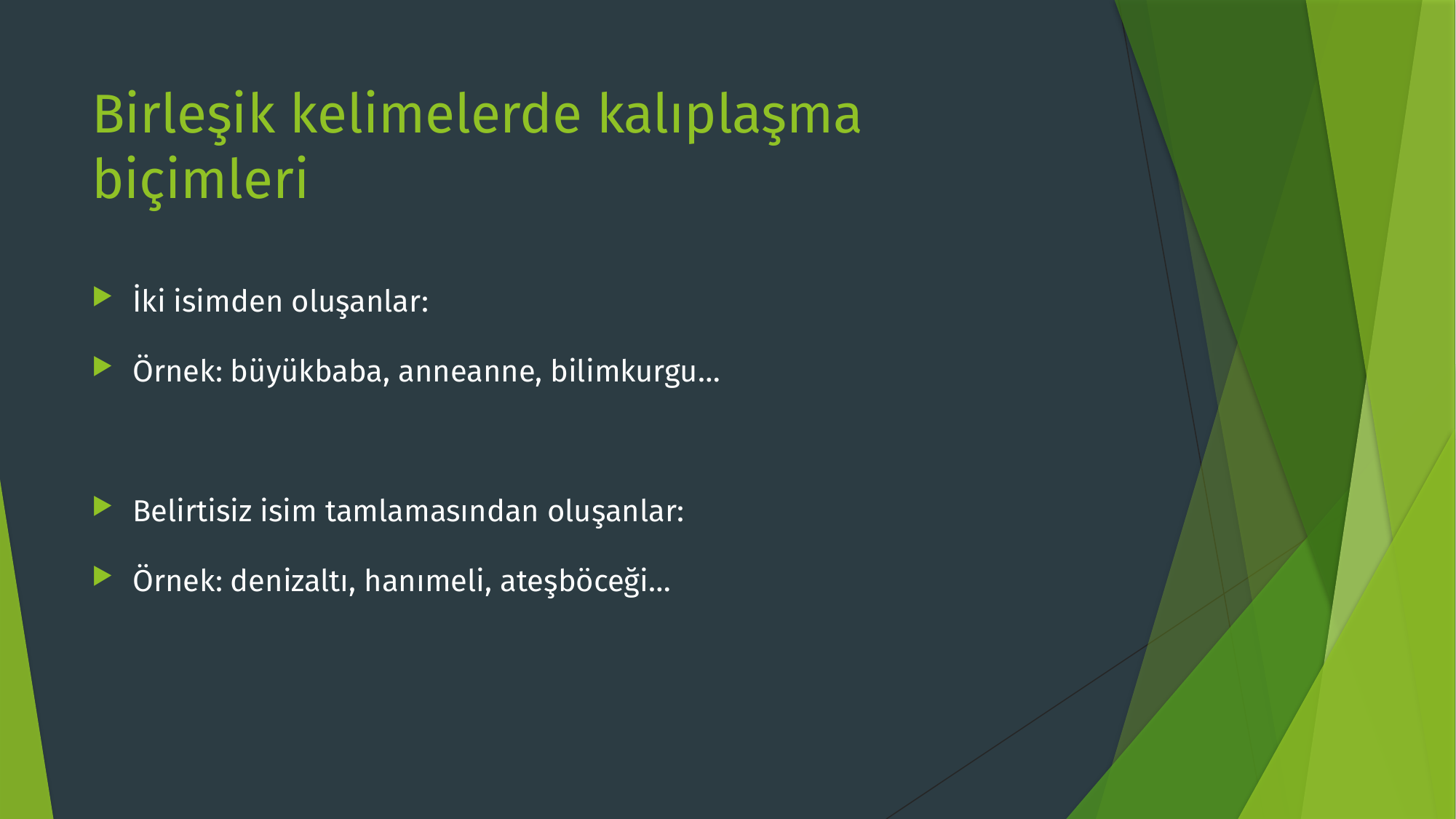

# Birleşik kelimelerde kalıplaşma biçimleri
İki isimden oluşanlar:
Örnek: büyükbaba, anneanne, bilimkurgu…

Belirtisiz isim tamlamasından oluşanlar:
Örnek: denizaltı, hanımeli, ateşböceği…